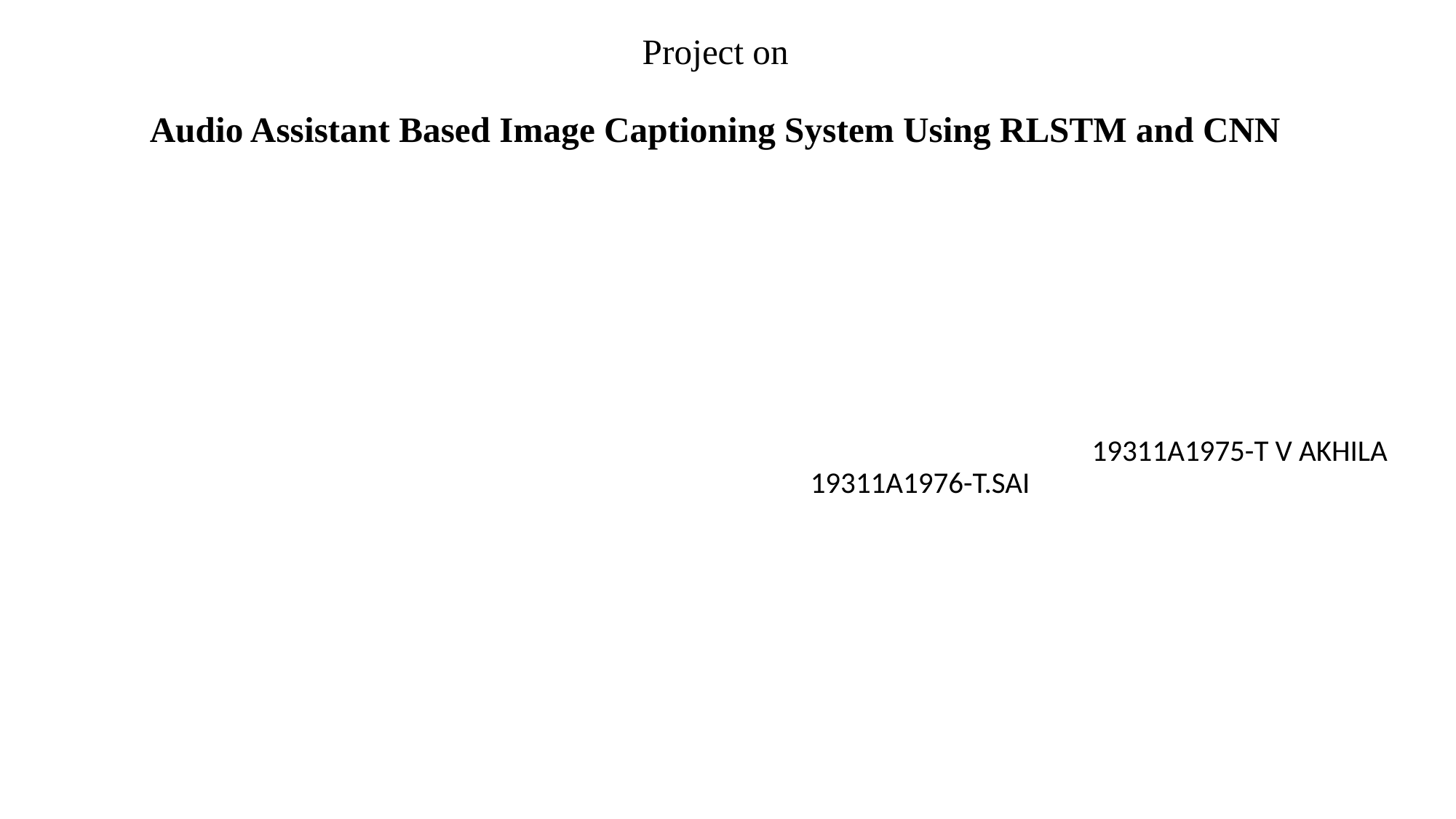

# Project on

Audio Assistant Based Image Captioning System Using RLSTM and CNN

19311A1975-T V AKHILA
                                                                                          19311A1976-T.SAI